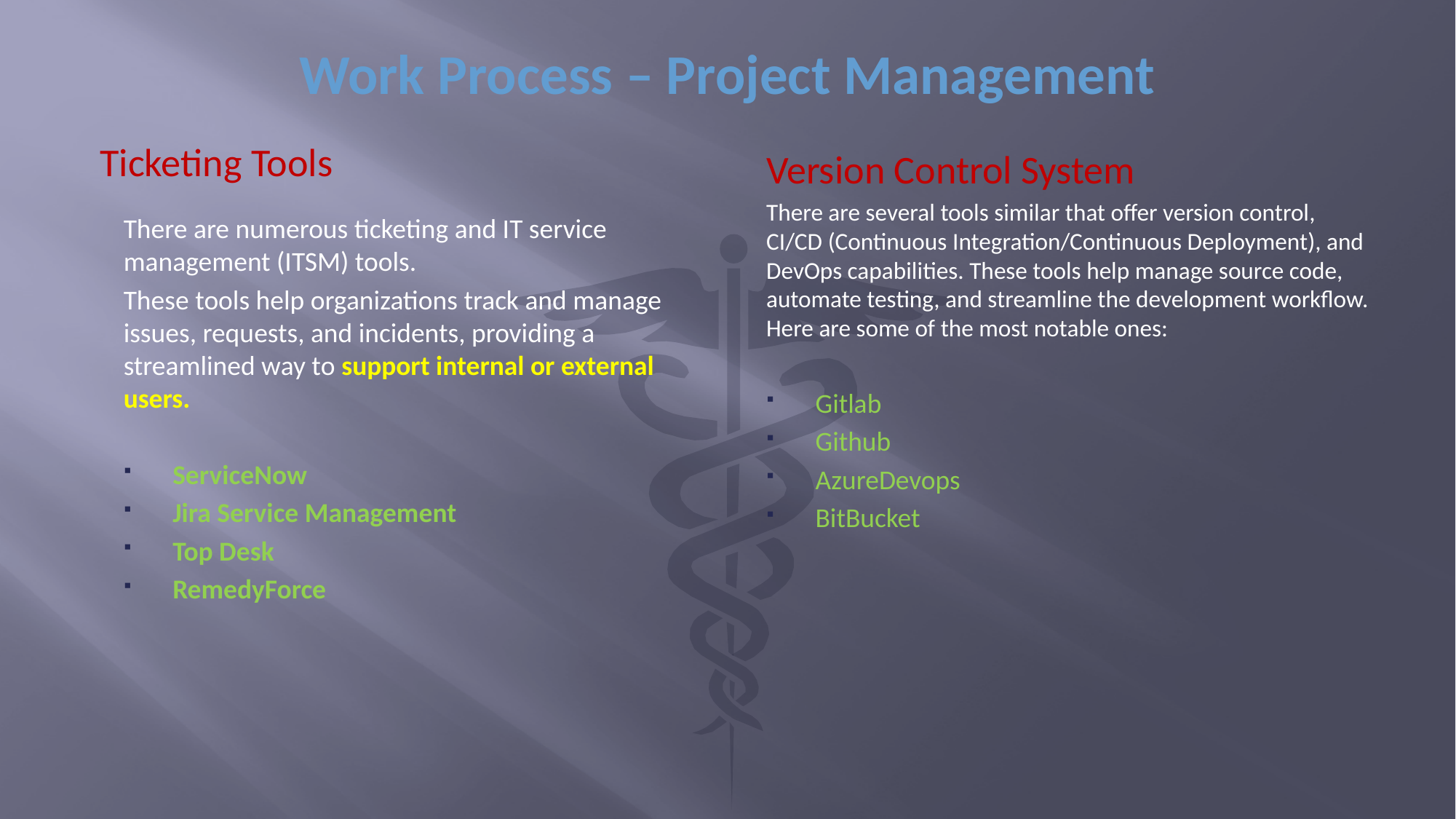

# Work Process – Project Management
Ticketing Tools

Version Control System
There are several tools similar that offer version control, CI/CD (Continuous Integration/Continuous Deployment), and DevOps capabilities. These tools help manage source code, automate testing, and streamline the development workflow. Here are some of the most notable ones:

Gitlab
Github
AzureDevops
BitBucket

There are numerous ticketing and IT service management (ITSM) tools.
These tools help organizations track and manage issues, requests, and incidents, providing a streamlined way to support internal or external users.

ServiceNow
Jira Service Management
Top Desk
RemedyForce